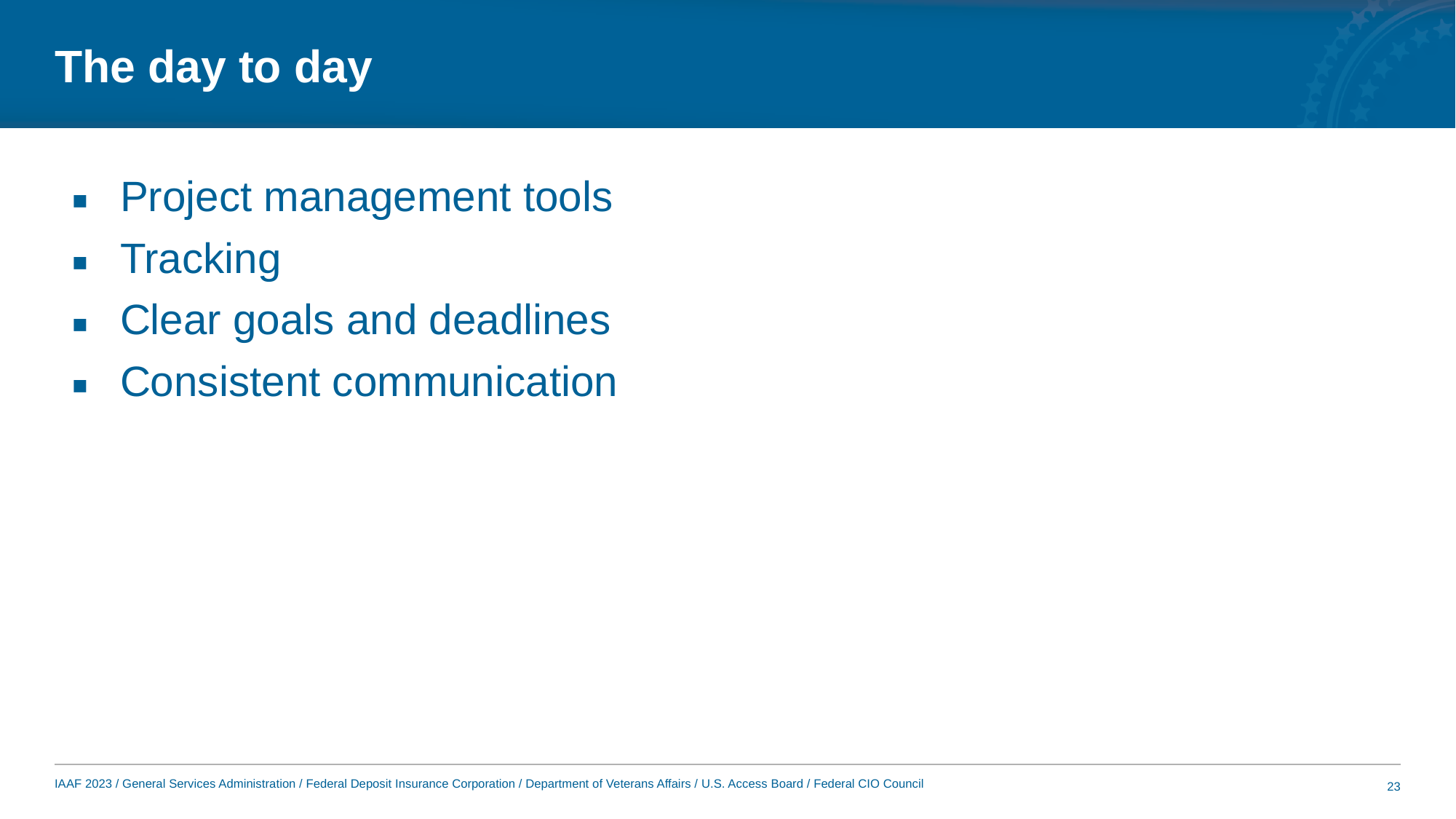

# The day to day
Project management tools
Tracking
Clear goals and deadlines
Consistent communication
23